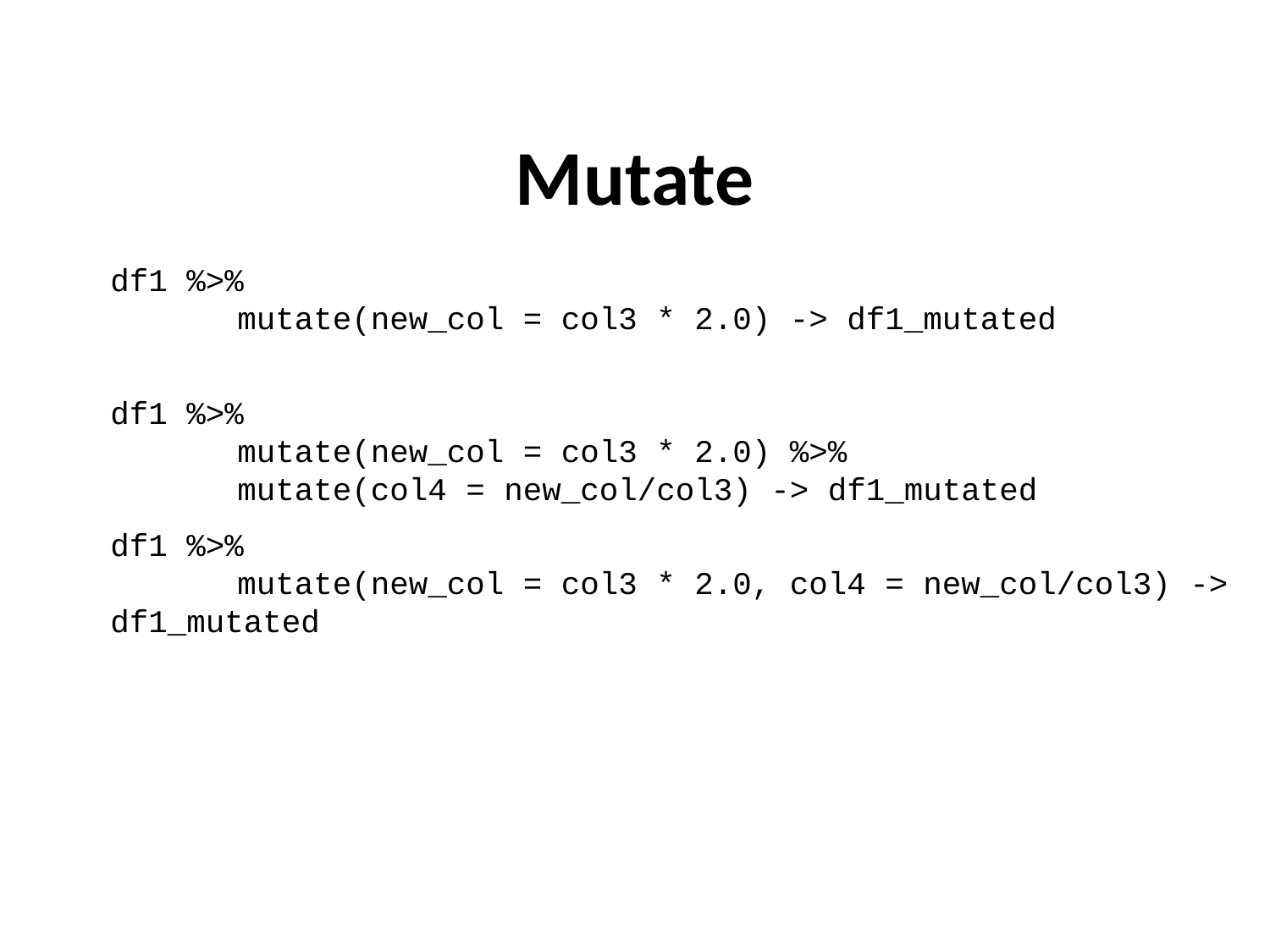

Mutate
df1 %>%
	mutate(new_col = col3 * 2.0) -> df1_mutated
df1 %>%
	mutate(new_col = col3 * 2.0) %>%
	mutate(col4 = new_col/col3) -> df1_mutated
df1 %>%
	mutate(new_col = col3 * 2.0, col4 = new_col/col3) -> df1_mutated